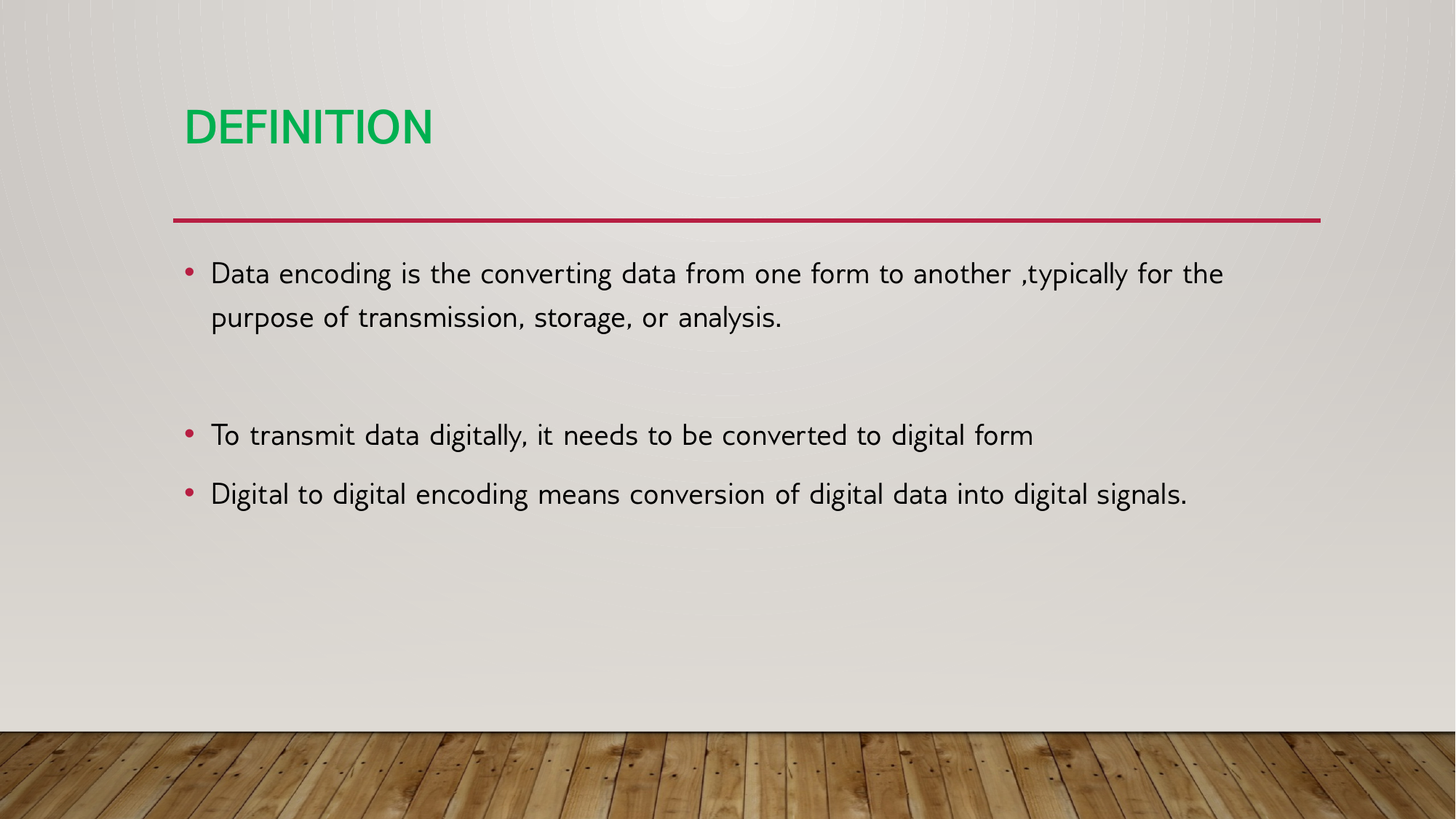

# Definition
Data encoding is the converting data from one form to another ,typically for the purpose of transmission, storage, or analysis.

To transmit data digitally, it needs to be converted to digital form
Digital to digital encoding means conversion of digital data into digital signals.